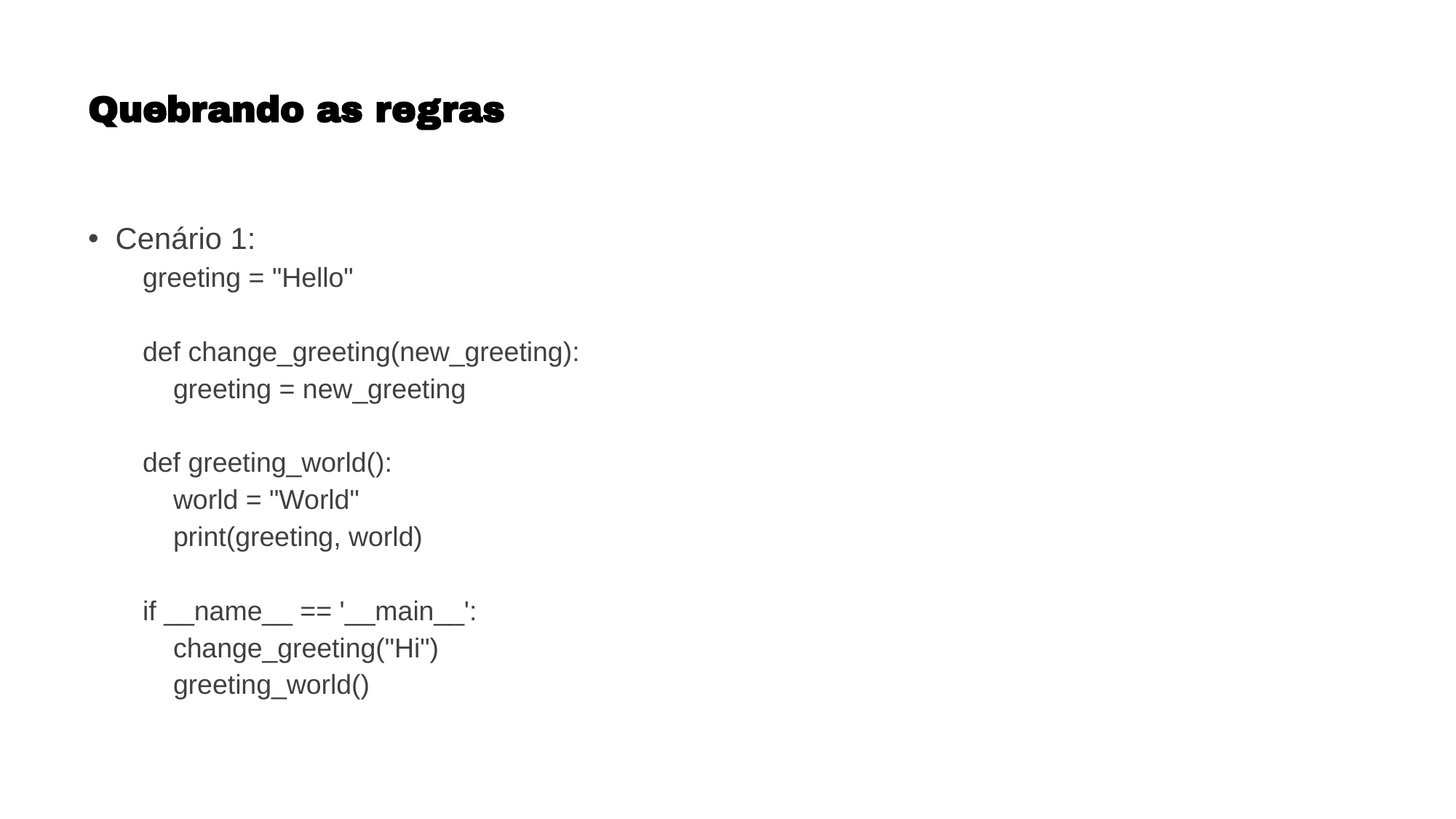

# Quebrando as regras
Cenário 1:
greeting = "Hello"

def change_greeting(new_greeting):
    greeting = new_greeting

def greeting_world():
    world = "World"
    print(greeting, world)

if __name__ == '__main__':
    change_greeting("Hi")
    greeting_world()